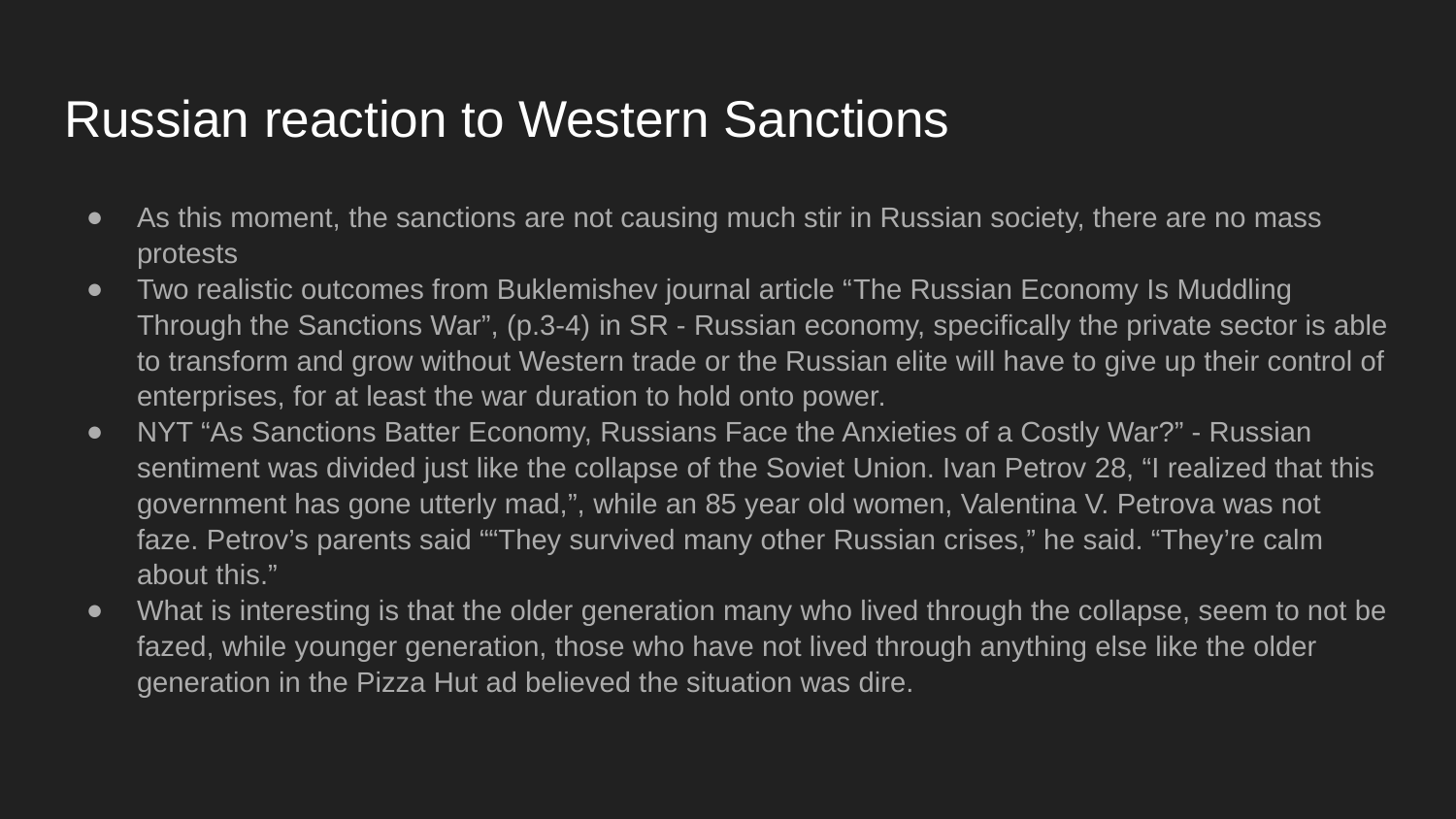

# Russian reaction to Western Sanctions
As this moment, the sanctions are not causing much stir in Russian society, there are no mass protests
Two realistic outcomes from Buklemishev journal article “The Russian Economy Is Muddling Through the Sanctions War”, (p.3-4) in SR - Russian economy, specifically the private sector is able to transform and grow without Western trade or the Russian elite will have to give up their control of enterprises, for at least the war duration to hold onto power.
NYT “As Sanctions Batter Economy, Russians Face the Anxieties of a Costly War?” - Russian sentiment was divided just like the collapse of the Soviet Union. Ivan Petrov 28, “I realized that this government has gone utterly mad,”, while an 85 year old women, Valentina V. Petrova was not faze. Petrov’s parents said ““They survived many other Russian crises,” he said. “They’re calm about this.”
What is interesting is that the older generation many who lived through the collapse, seem to not be fazed, while younger generation, those who have not lived through anything else like the older generation in the Pizza Hut ad believed the situation was dire.